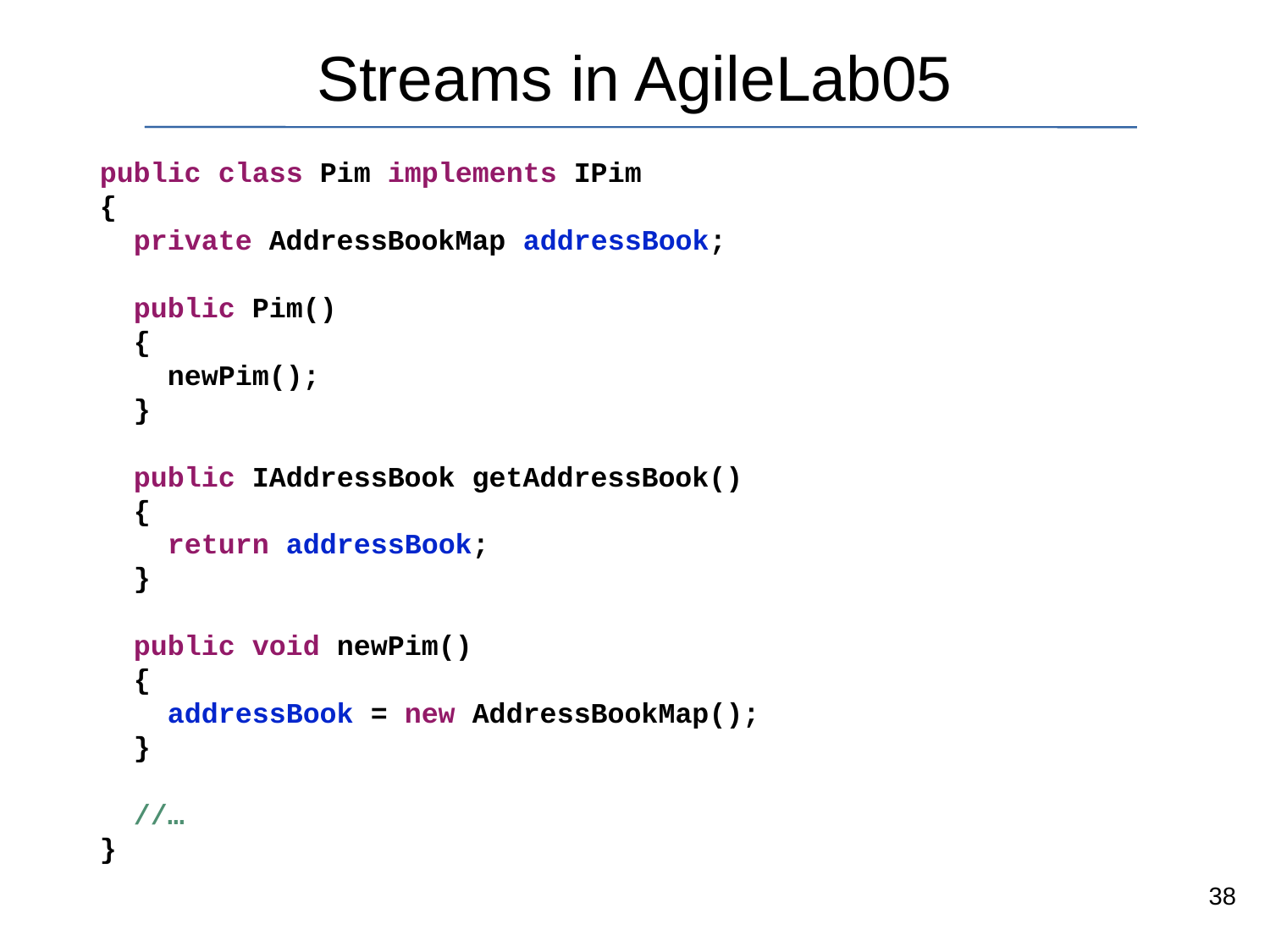

# Streams in AgileLab05

public class Pim implements IPim
{
  private AddressBookMap addressBook;

  public Pim()
  {
    newPim();
  }

  public IAddressBook getAddressBook()
  {
    return addressBook;
  }

  public void newPim()
  {
    addressBook = new AddressBookMap();
  }

  //…
}
38